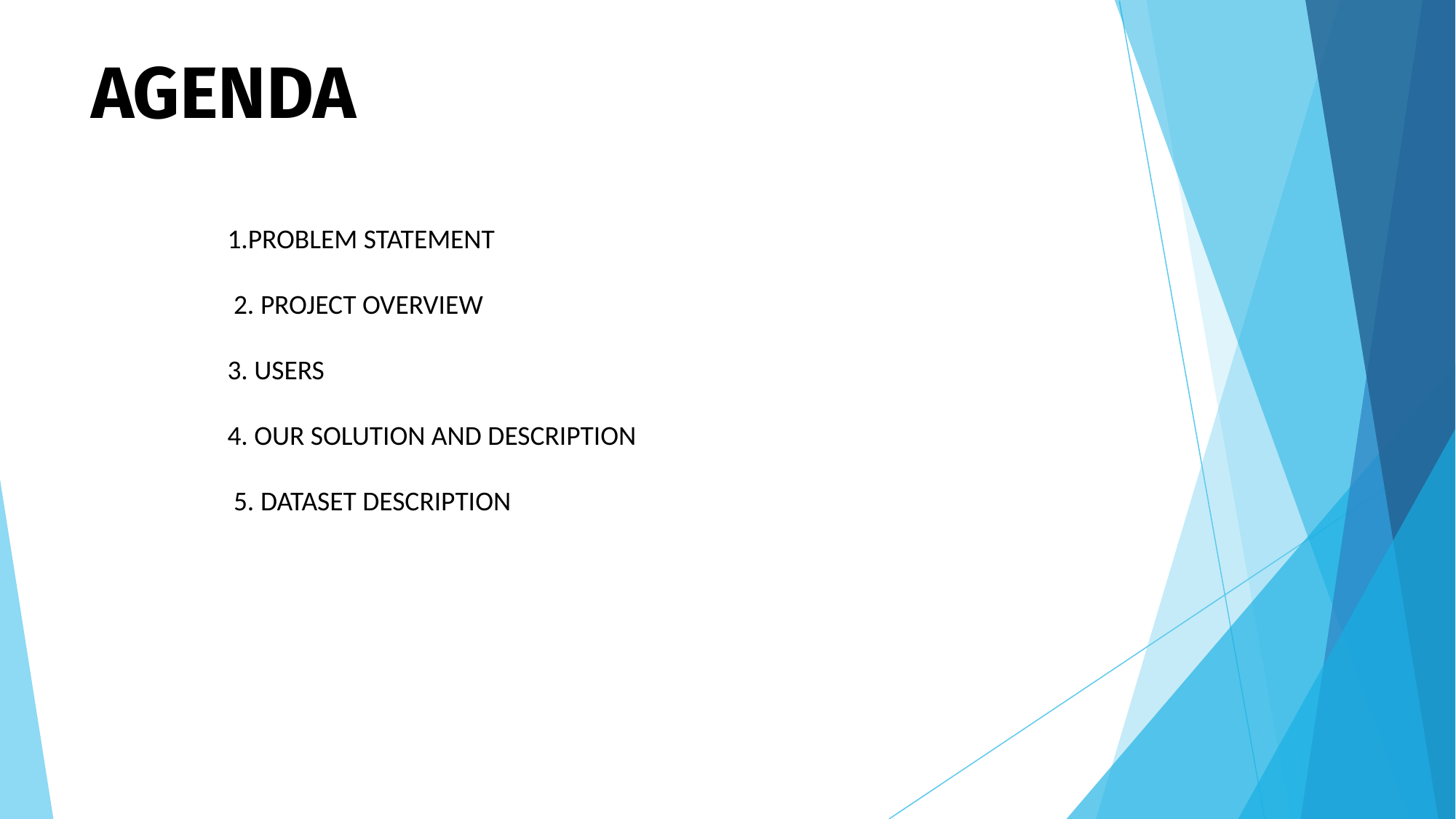

# AGENDA

                         1.PROBLEM STATEMENT

                          2. PROJECT OVERVIEW

                         3. USERS

                         4. OUR SOLUTION AND DESCRIPTION

                          5. DATASET DESCRIPTION